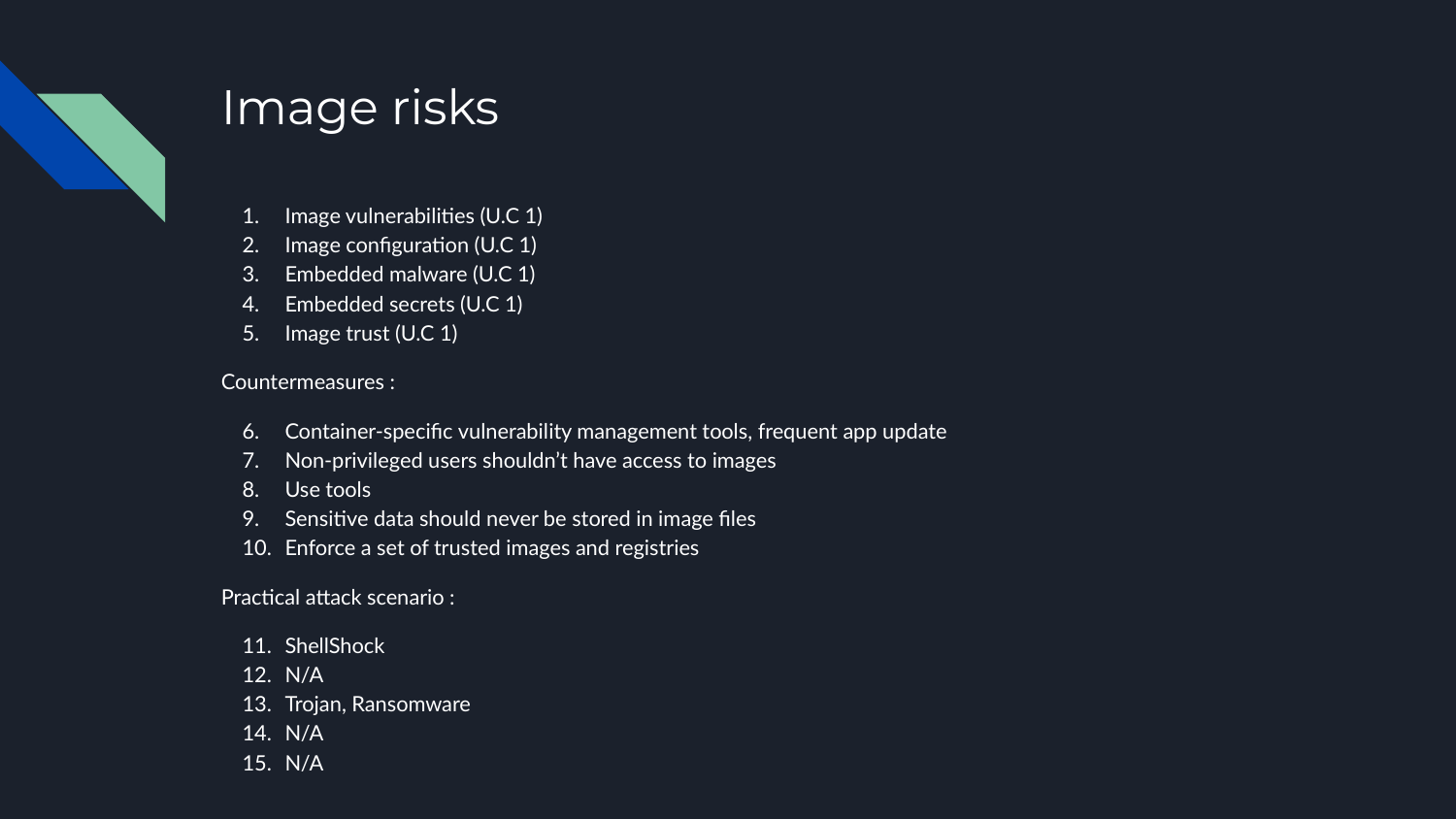

# Image risks
Image vulnerabilities (U.C 1)
Image configuration (U.C 1)
Embedded malware (U.C 1)
Embedded secrets (U.C 1)
Image trust (U.C 1)
Countermeasures :
Container-specific vulnerability management tools, frequent app update
Non-privileged users shouldn’t have access to images
Use tools
Sensitive data should never be stored in image files
Enforce a set of trusted images and registries
Practical attack scenario :
ShellShock
N/A
Trojan, Ransomware
N/A
N/A